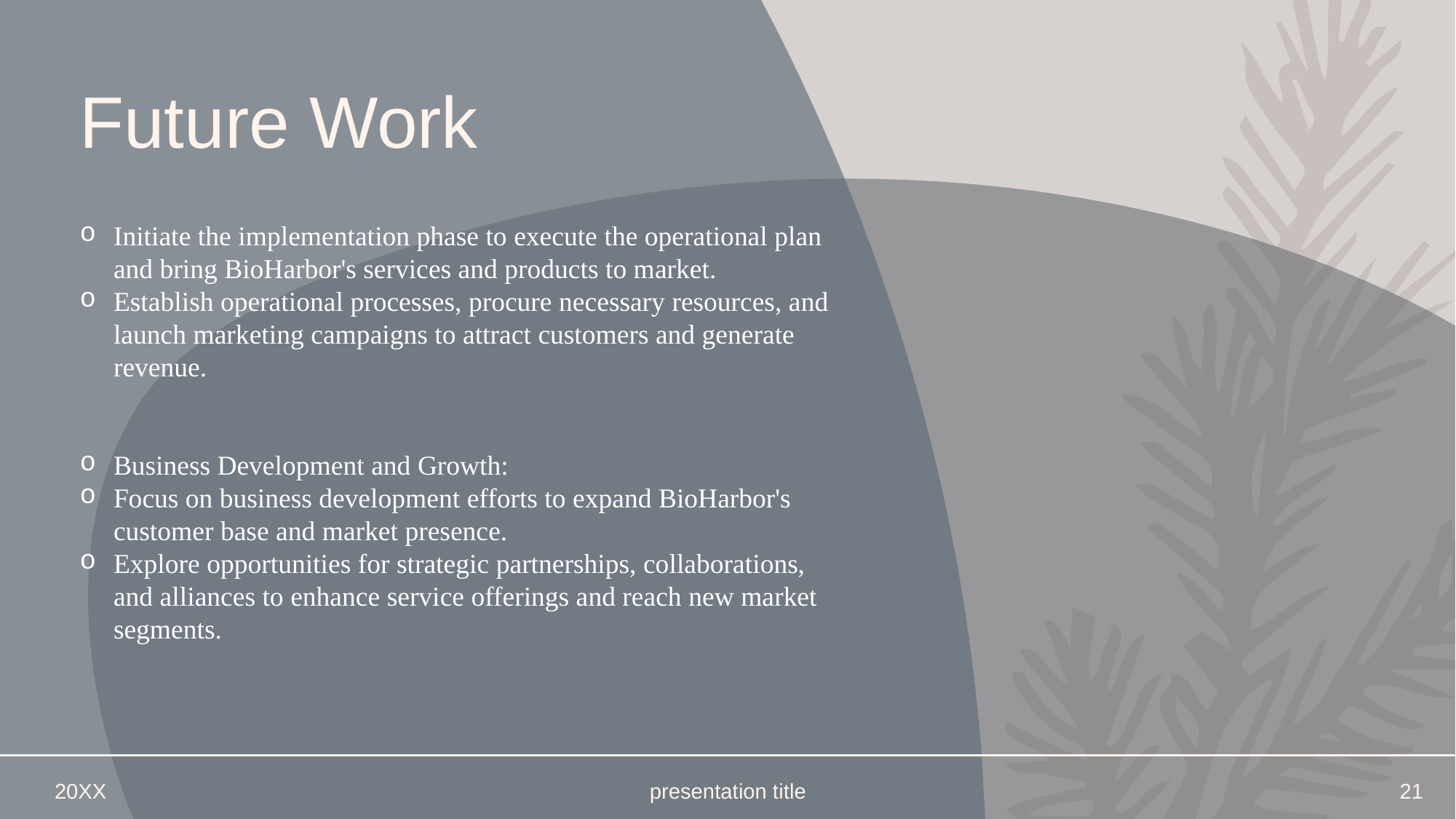

# Future Work
Initiate the implementation phase to execute the operational plan and bring BioHarbor's services and products to market.
Establish operational processes, procure necessary resources, and launch marketing campaigns to attract customers and generate revenue.

Business Development and Growth:
Focus on business development efforts to expand BioHarbor's customer base and market presence.
Explore opportunities for strategic partnerships, collaborations, and alliances to enhance service offerings and reach new market segments.

20XX
presentation title
21